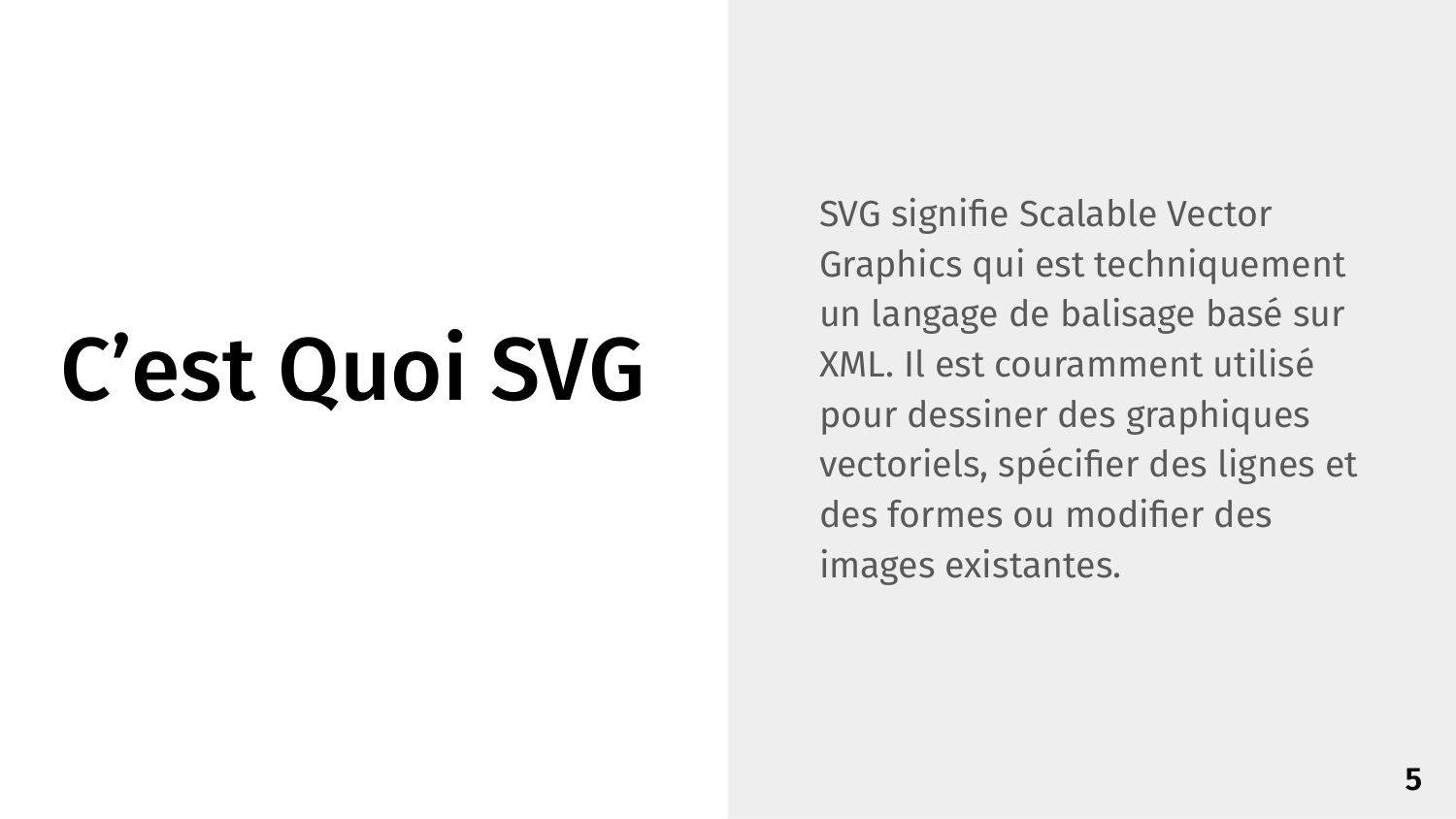

SVG signifie Scalable Vector Graphics qui est techniquement un langage de balisage basé sur XML. Il est couramment utilisé pour dessiner des graphiques vectoriels, spécifier des lignes et des formes ou modifier des images existantes.

# C’est Quoi SVG
5